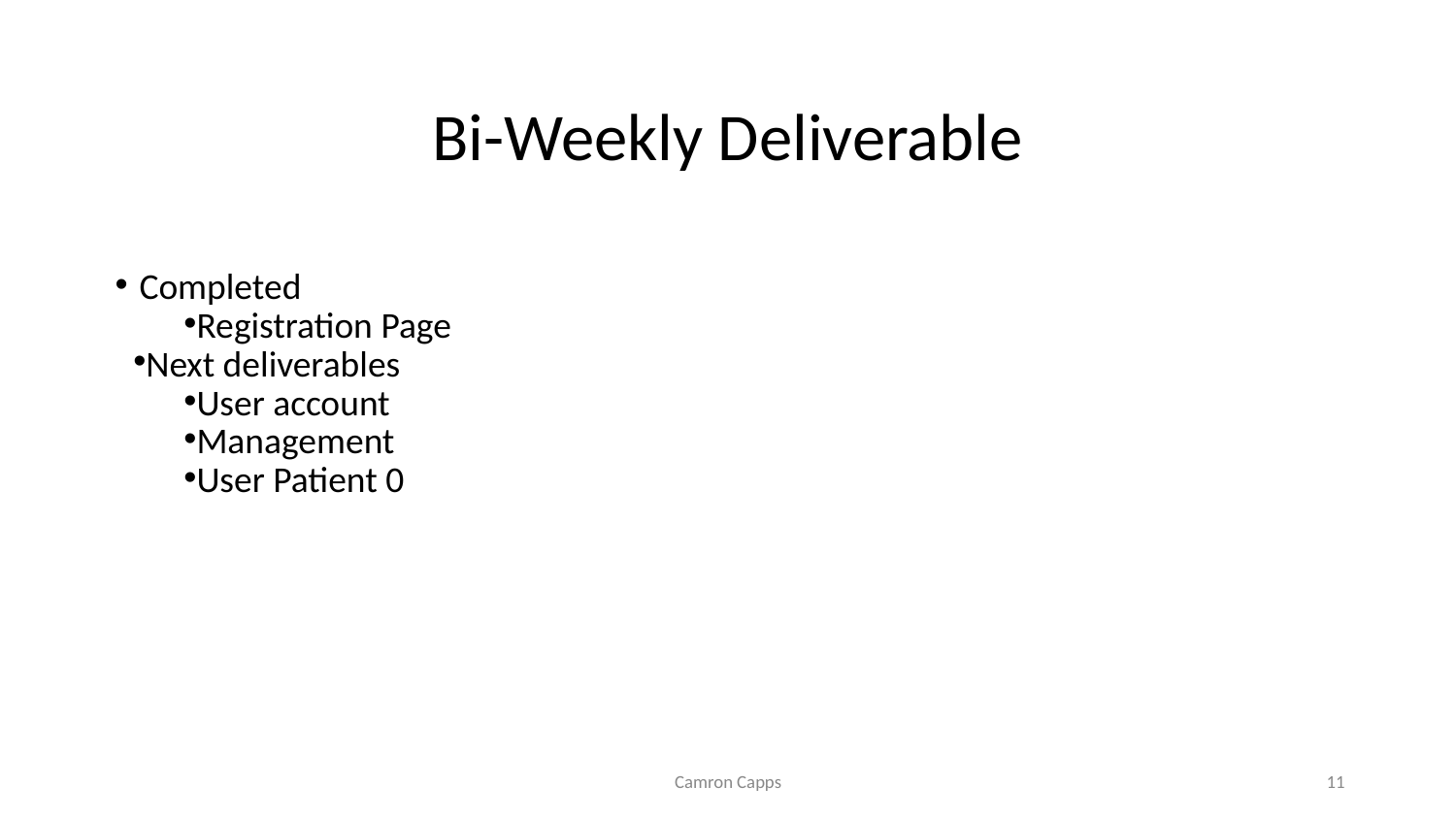

# Bi-Weekly Deliverable

Completed
Registration Page
Next deliverables
User account
Management
User Patient 0

Camron Capps
11